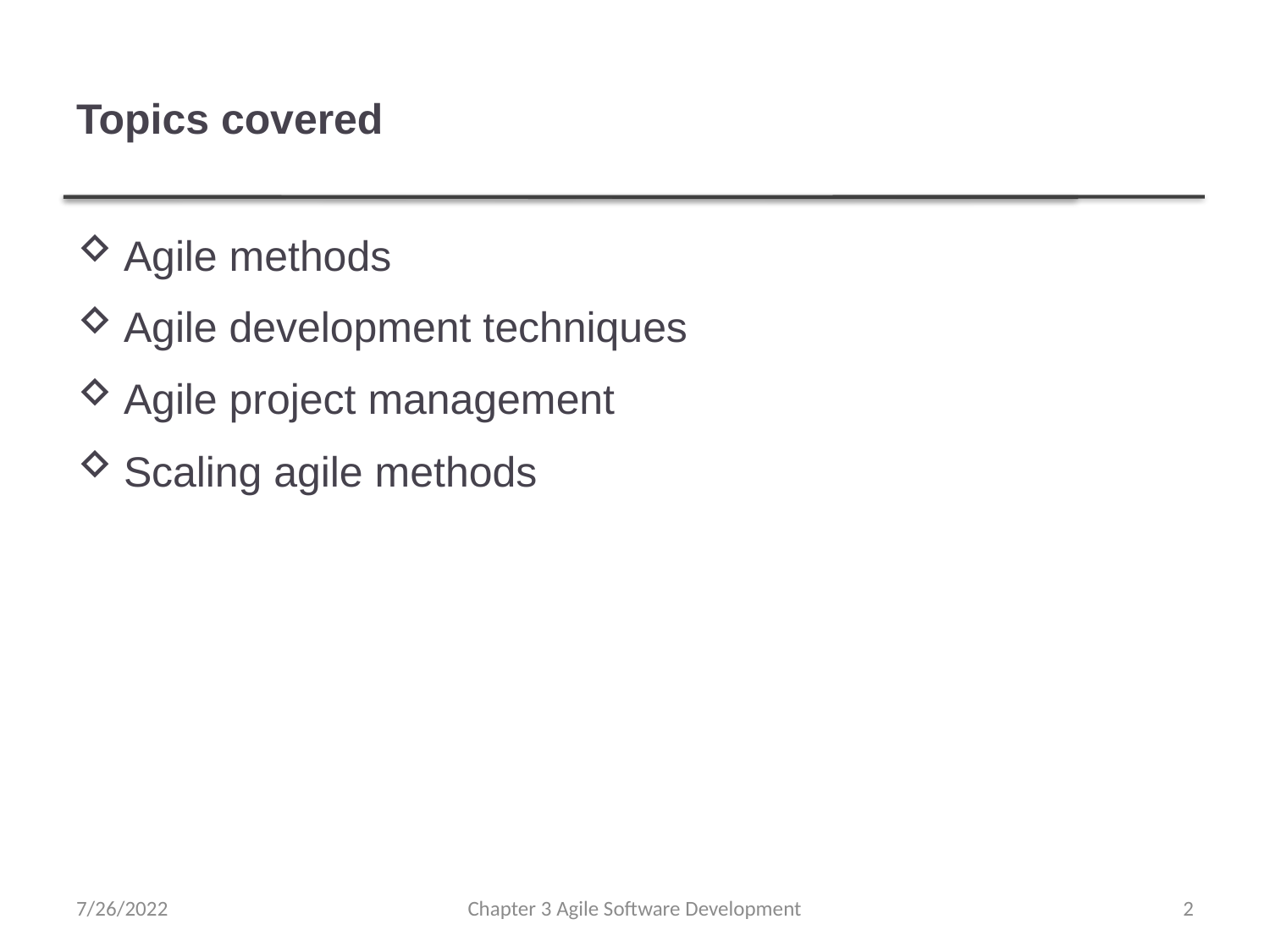

# Topics covered
Agile methods
Agile development techniques
Agile project management
Scaling agile methods
7/26/2022
Chapter 3 Agile Software Development
2